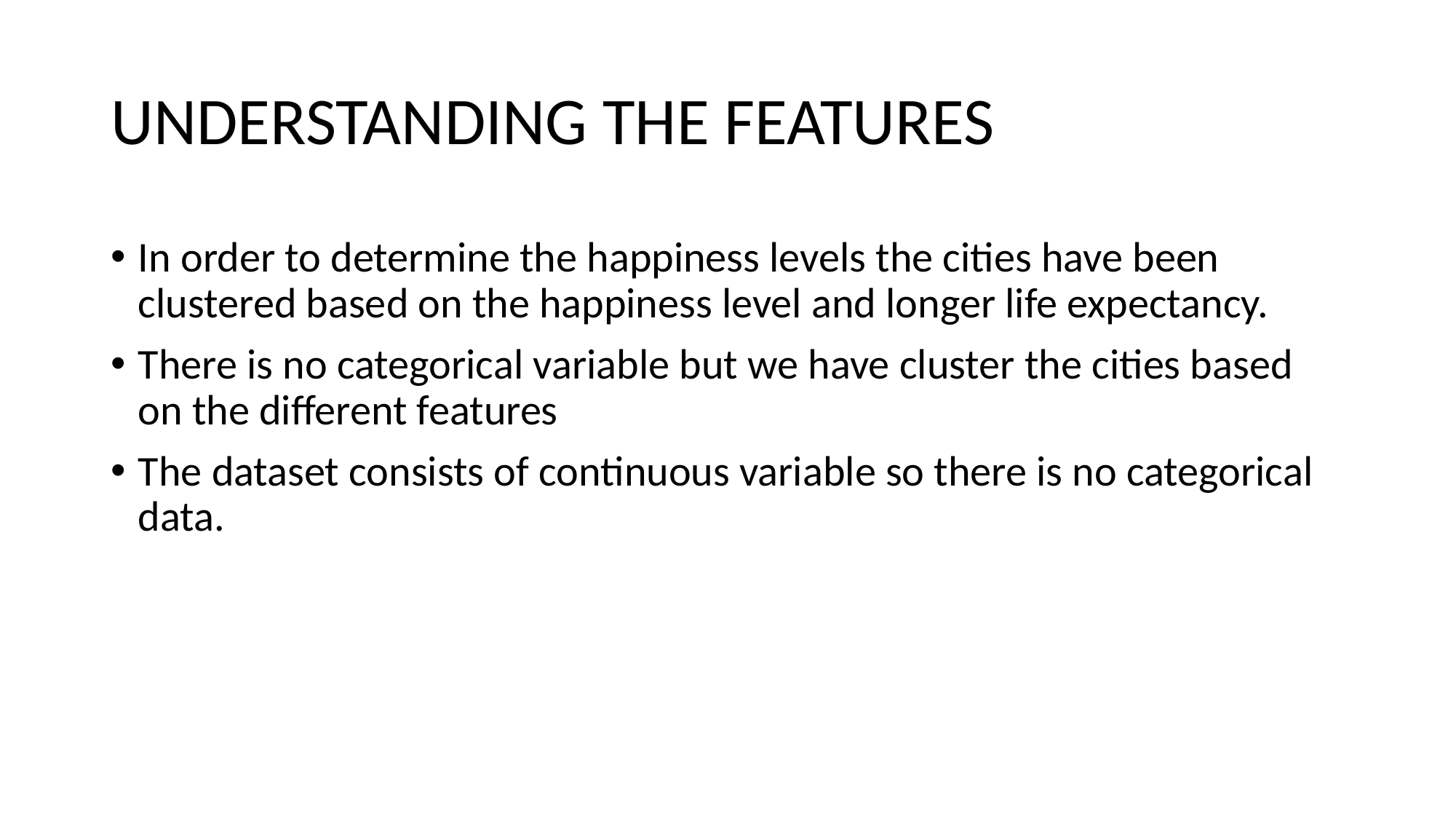

# UNDERSTANDING THE FEATURES

In order to determine the happiness levels the cities have been clustered based on the happiness level and longer life expectancy.
There is no categorical variable but we have cluster the cities based on the different features
The dataset consists of continuous variable so there is no categorical data.